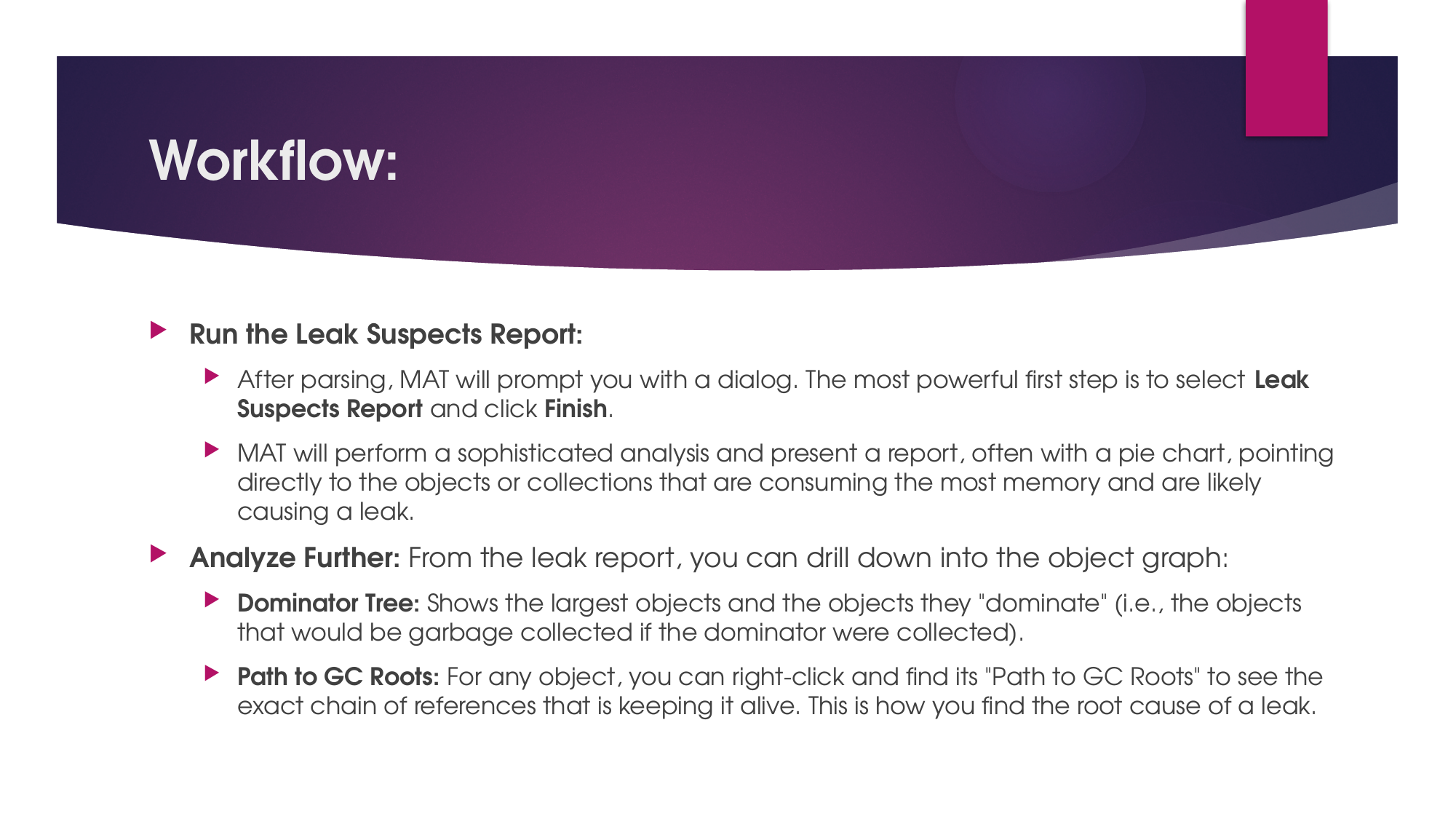

# Workflow:
Run the Leak Suspects Report:
After parsing, MAT will prompt you with a dialog. The most powerful first step is to select Leak Suspects Report and click Finish.
MAT will perform a sophisticated analysis and present a report, often with a pie chart, pointing directly to the objects or collections that are consuming the most memory and are likely causing a leak.
Analyze Further: From the leak report, you can drill down into the object graph:
Dominator Tree: Shows the largest objects and the objects they "dominate" (i.e., the objects that would be garbage collected if the dominator were collected).
Path to GC Roots: For any object, you can right-click and find its "Path to GC Roots" to see the exact chain of references that is keeping it alive. This is how you find the root cause of a leak.